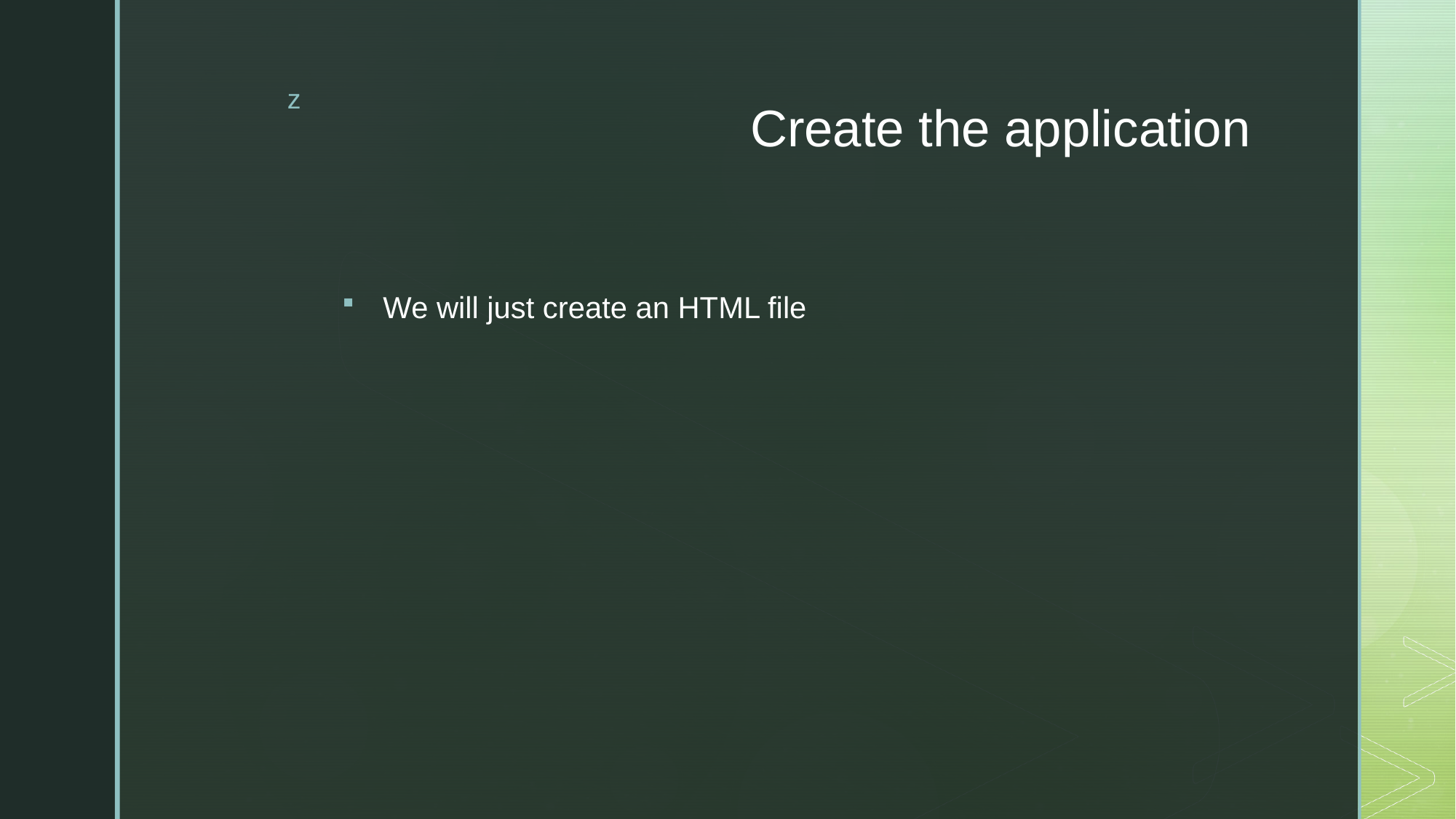

# Create the application
We will just create an HTML file